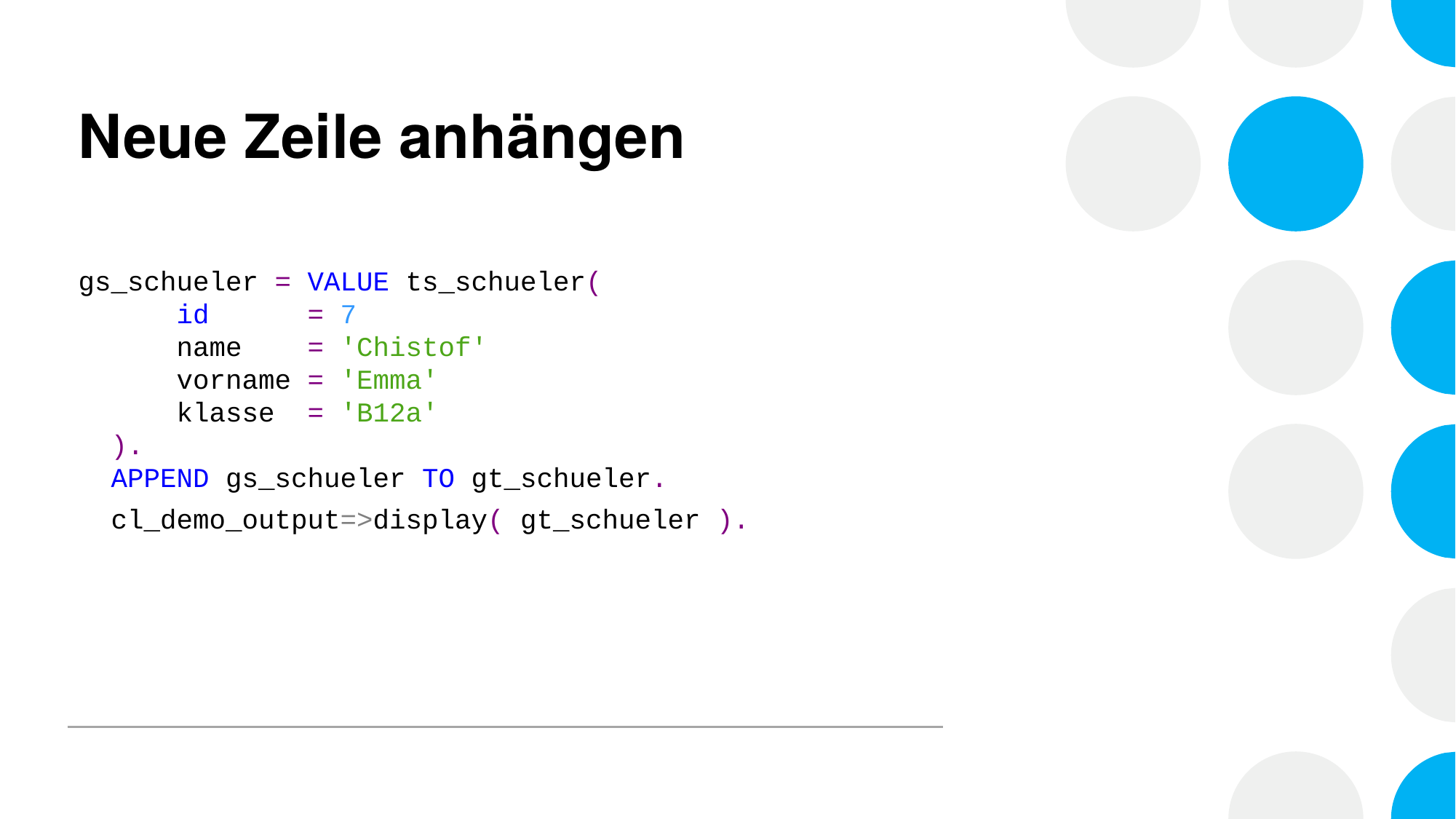

# Neue Zeile anhängen
gs_schueler = VALUE ts_schueler(
      id      = 7
      name    = 'Chistof'
      vorname = 'Emma'
      klasse  = 'B12a'
  ).
  APPEND gs_schueler TO gt_schueler.
  cl_demo_output=>display( gt_schueler ).